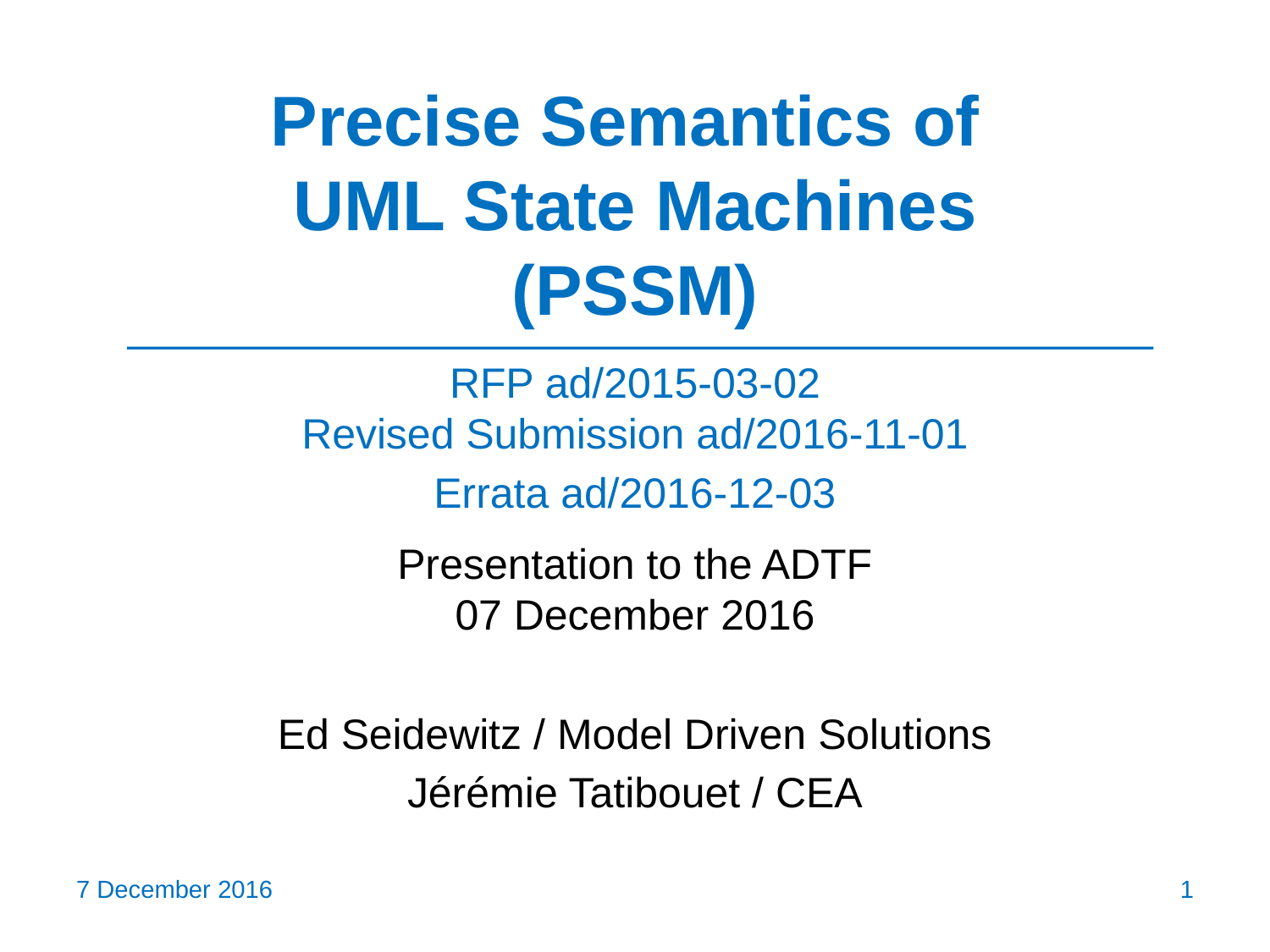

# Precise Semantics of UML State Machines (PSSM)

RFP ad/2015-03-02
Revised Submission ad/2016-11-01
Errata ad/2016-12-03
Presentation to the ADTF
07 December 2016

Ed Seidewitz / Model Driven Solutions
Jérémie Tatibouet / CEA
7 December 2016
1